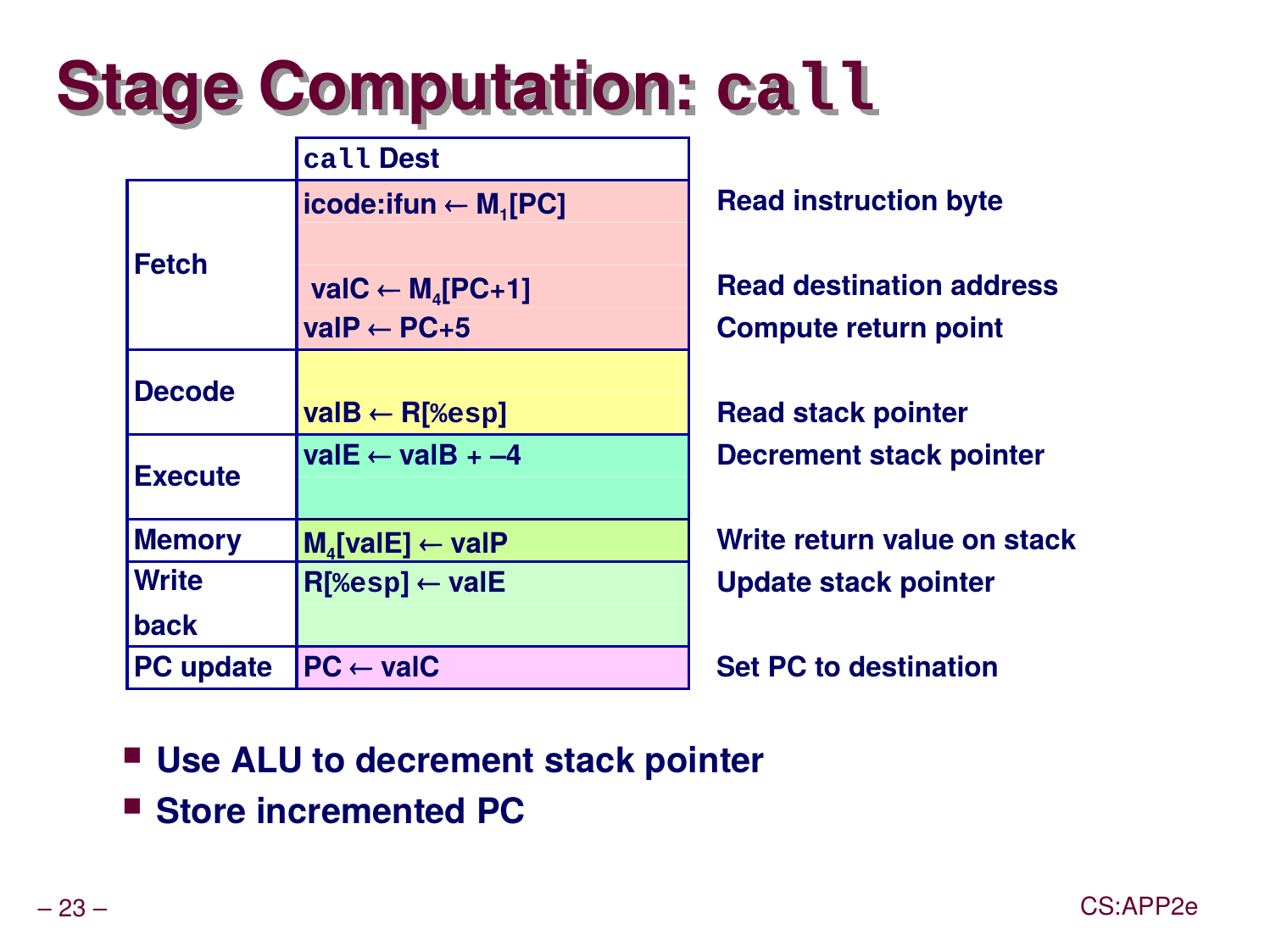

# Stage Computation: call
call Dest
Fetch
icode:ifun ← M1[PC]

Read instruction byte

 valC ← M4[PC+1]
Read destination address
valP ← PC+5
Compute return point
Decode

valB ← R[%esp]
Read stack pointer
Execute
valE ← valB + –4

Decrement stack pointer

Memory
M4[valE] ← valP
Write return value on stack
Write
back
R[%esp] ← valE

Update stack pointer

PC update
PC ← valC
Set PC to destination
Use ALU to decrement stack pointer
Store incremented PC